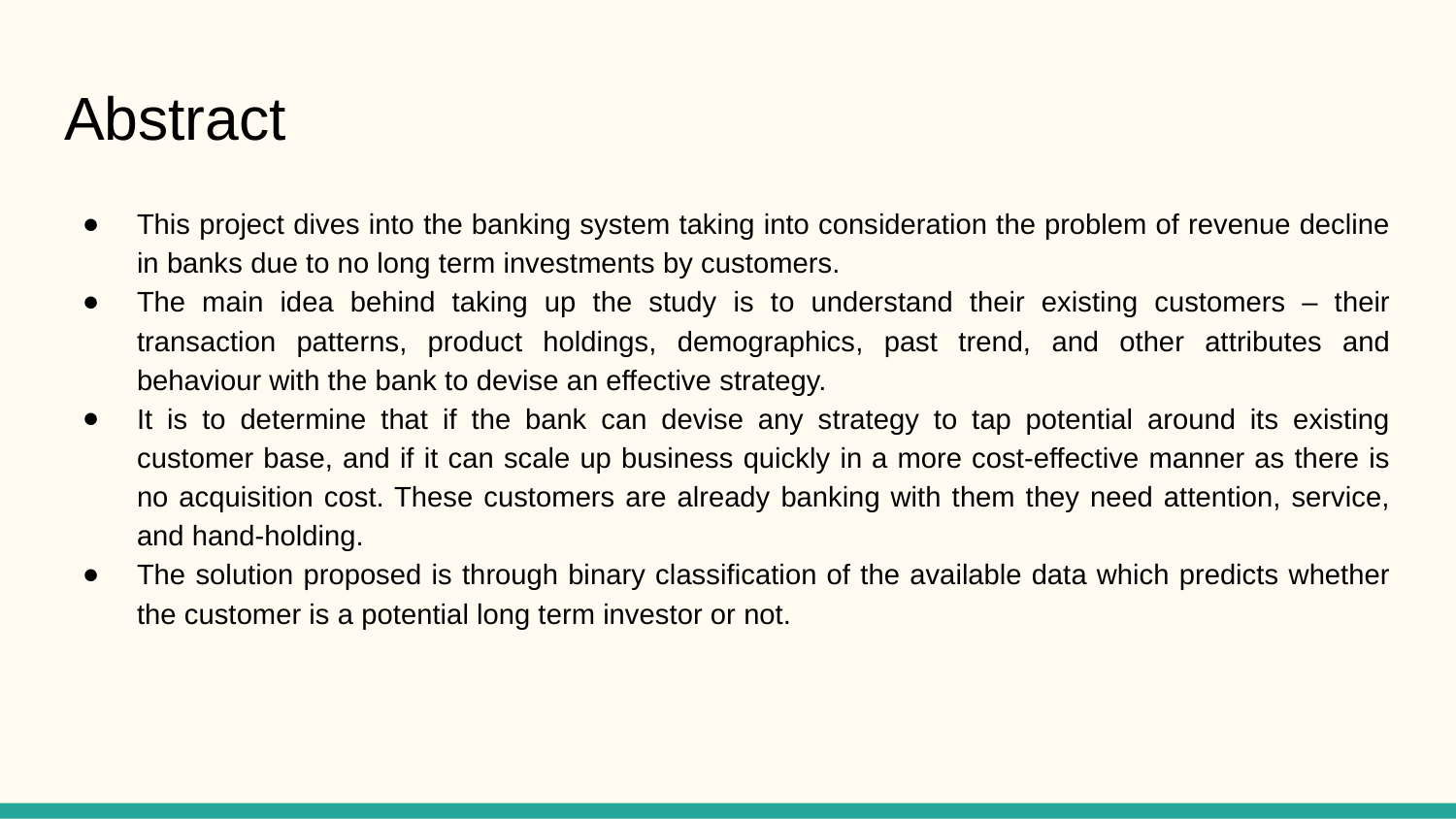

# Abstract
This project dives into the banking system taking into consideration the problem of revenue decline in banks due to no long term investments by customers.
The main idea behind taking up the study is to understand their existing customers – their transaction patterns, product holdings, demographics, past trend, and other attributes and behaviour with the bank to devise an effective strategy.
It is to determine that if the bank can devise any strategy to tap potential around its existing customer base, and if it can scale up business quickly in a more cost-effective manner as there is no acquisition cost. These customers are already banking with them they need attention, service, and hand-holding.
The solution proposed is through binary classification of the available data which predicts whether the customer is a potential long term investor or not.